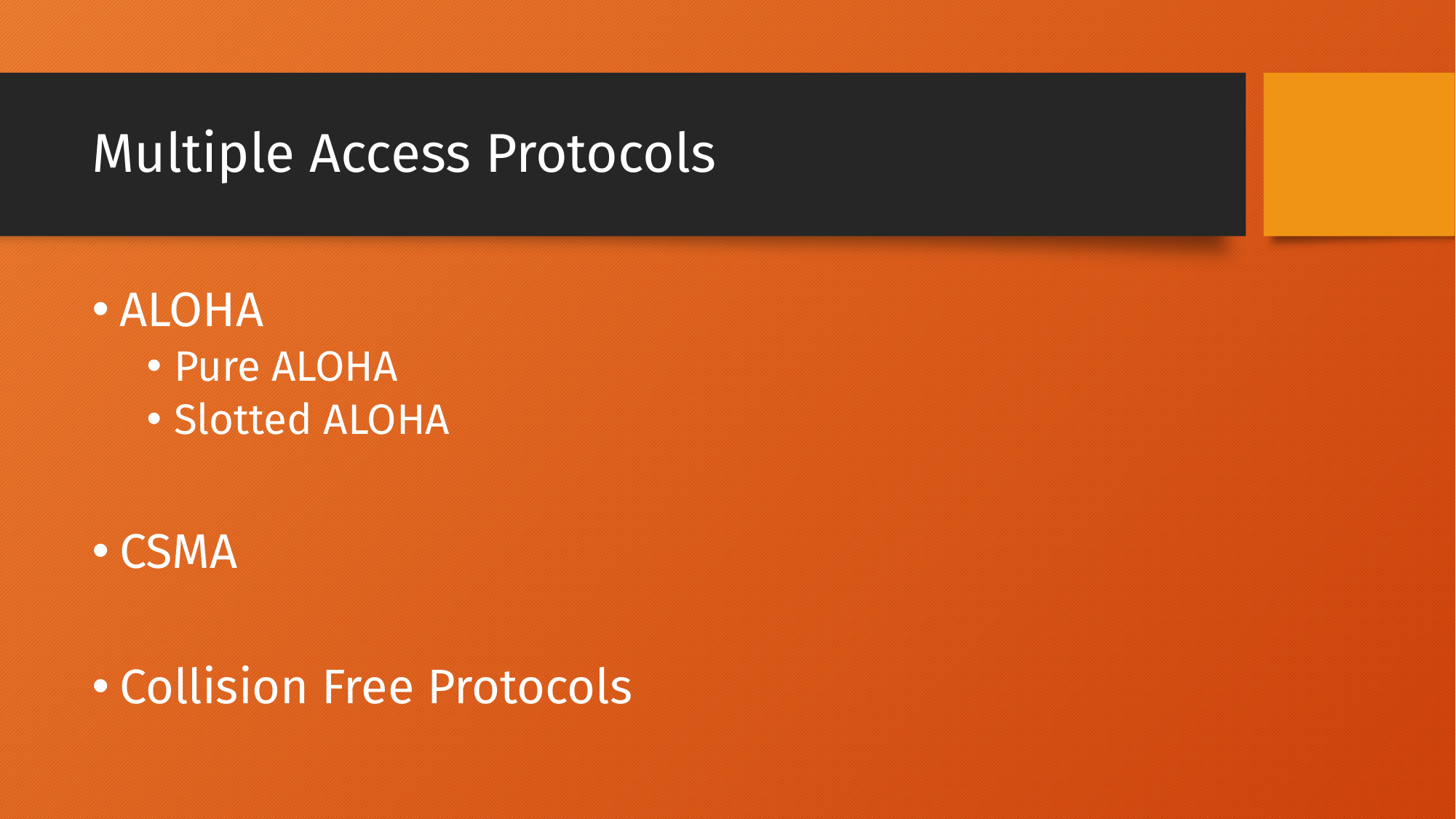

# Multiple Access Protocols
ALOHA
Pure ALOHA
Slotted ALOHA

CSMA

Collision Free Protocols